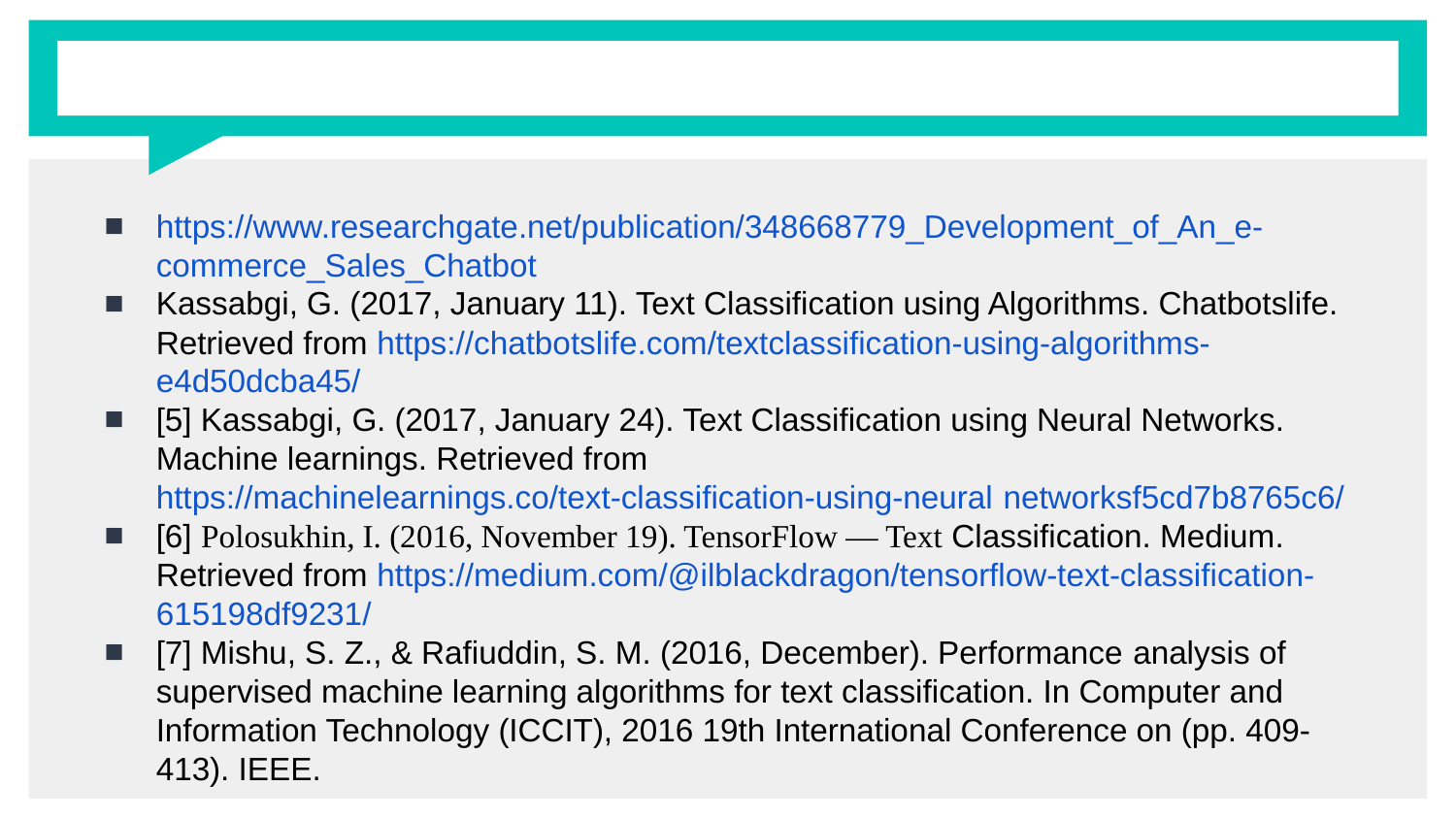

#
https://www.researchgate.net/publication/348668779_Development_of_An_e-commerce_Sales_Chatbot
Kassabgi, G. (2017, January 11). Text Classification using Algorithms. Chatbotslife. Retrieved from https://chatbotslife.com/textclassification-using-algorithms-e4d50dcba45/
[5] Kassabgi, G. (2017, January 24). Text Classification using Neural Networks. Machine learnings. Retrieved from https://machinelearnings.co/text-classification-using-neural networksf5cd7b8765c6/
[6] Polosukhin, I. (2016, November 19). TensorFlow — Text Classification. Medium. Retrieved from https://medium.com/@ilblackdragon/tensorflow-text-classification- 615198df9231/
[7] Mishu, S. Z., & Rafiuddin, S. M. (2016, December). Performance analysis of supervised machine learning algorithms for text classification. In Computer and Information Technology (ICCIT), 2016 19th International Conference on (pp. 409-413). IEEE.